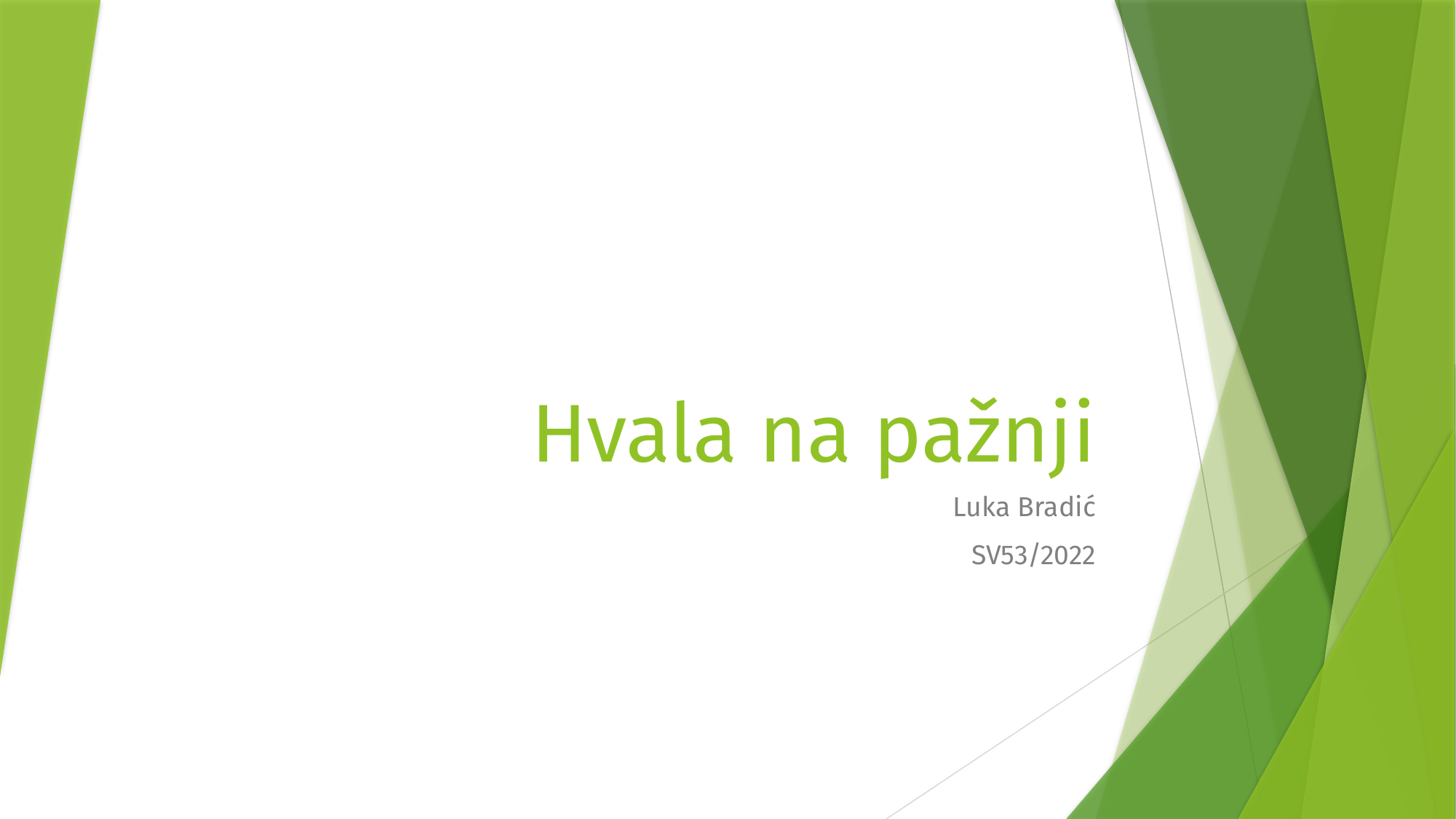

# Hvala na pažnji
Luka Bradić
SV53/2022